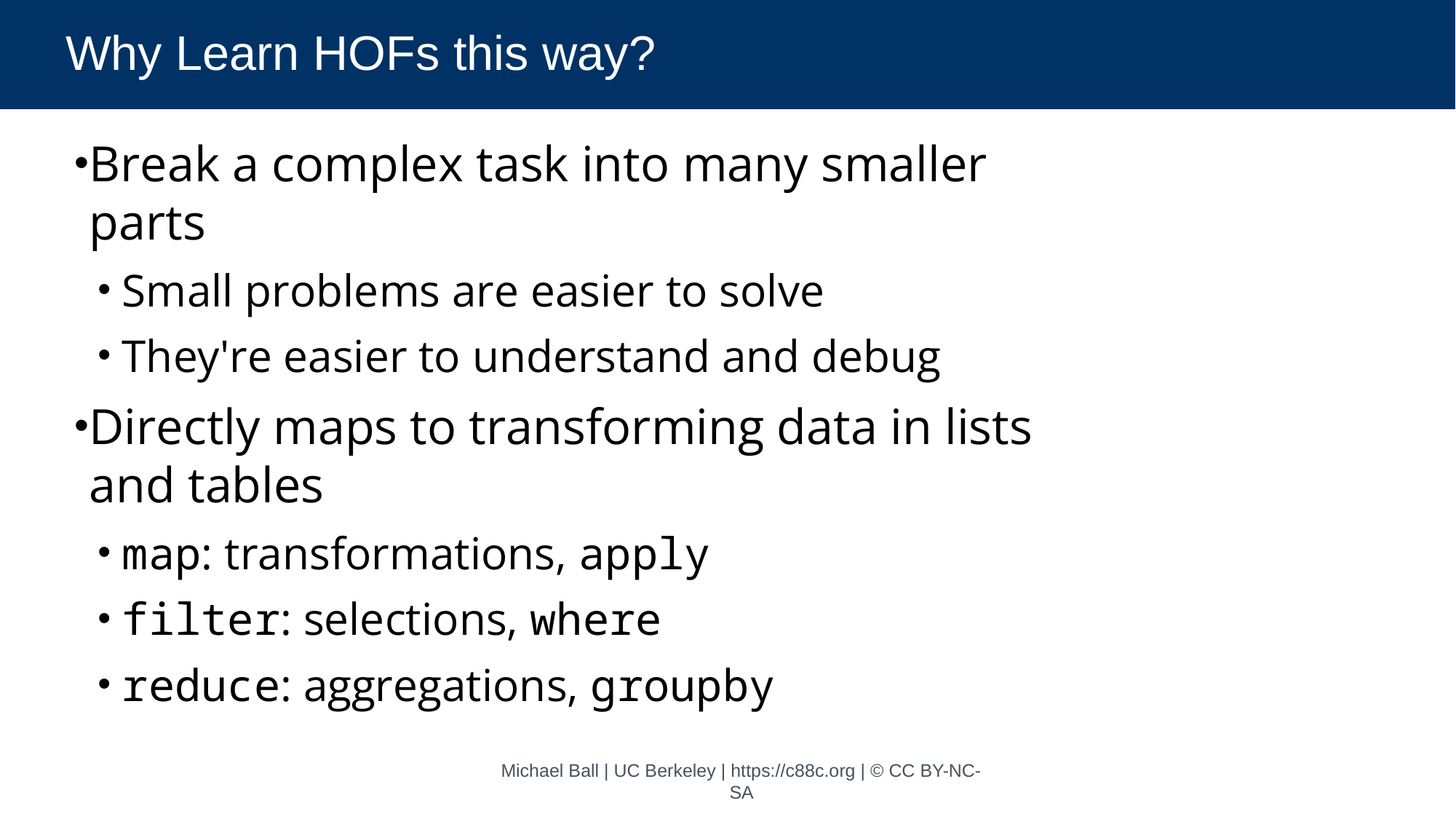

# Why Learn HOFs this way?
Break a complex task into many smaller parts
 Small problems are easier to solve
 They're easier to understand and debug
Directly maps to transforming data in lists and tables
 map: transformations, apply
 filter: selections, where
 reduce: aggregations, groupby
Michael Ball | UC Berkeley | https://c88c.org | © CC BY-NC-SA